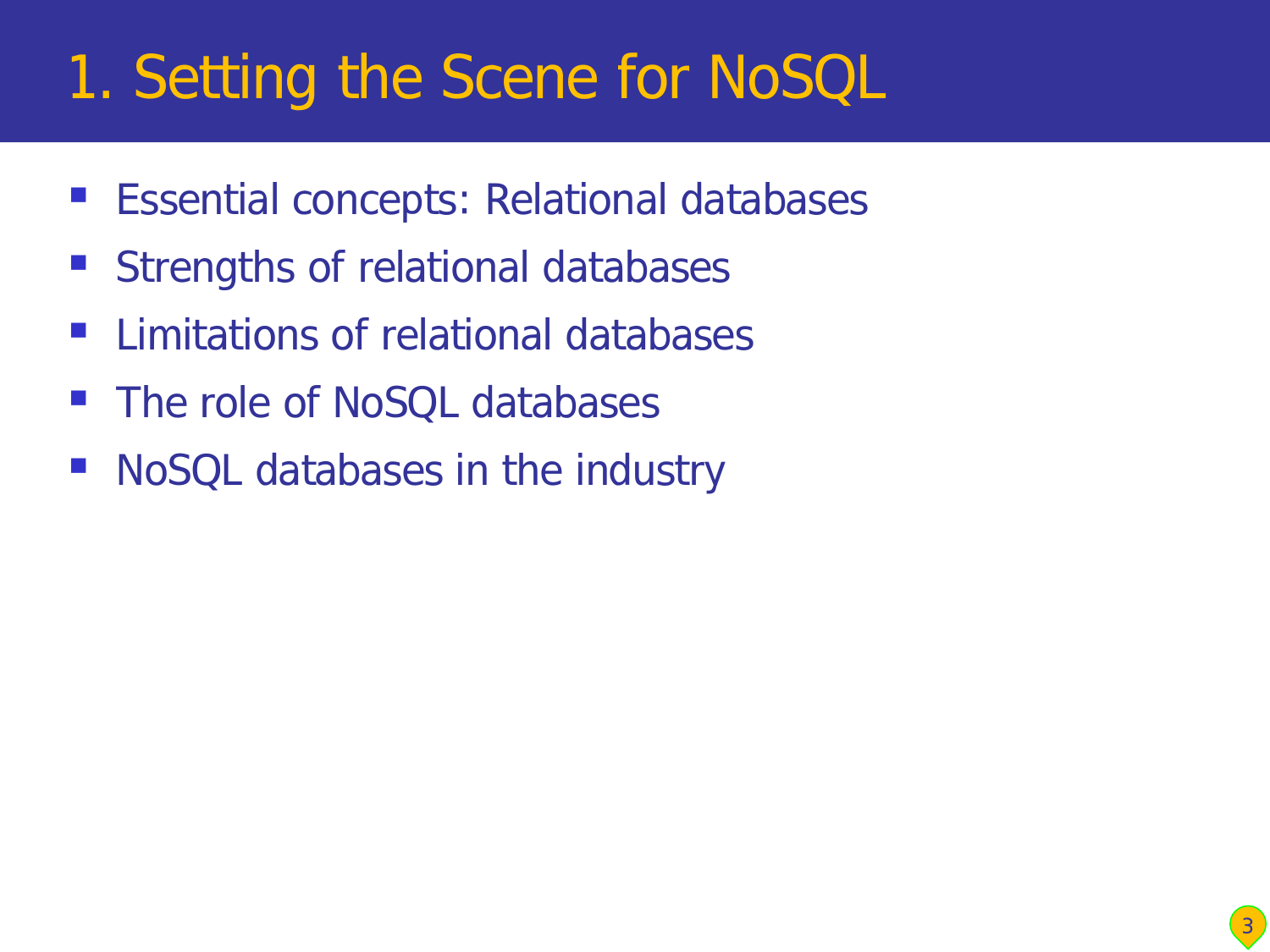

# 1. Setting the Scene for NoSQL
Essential concepts: Relational databases
Strengths of relational databases
Limitations of relational databases
The role of NoSQL databases
NoSQL databases in the industry
3